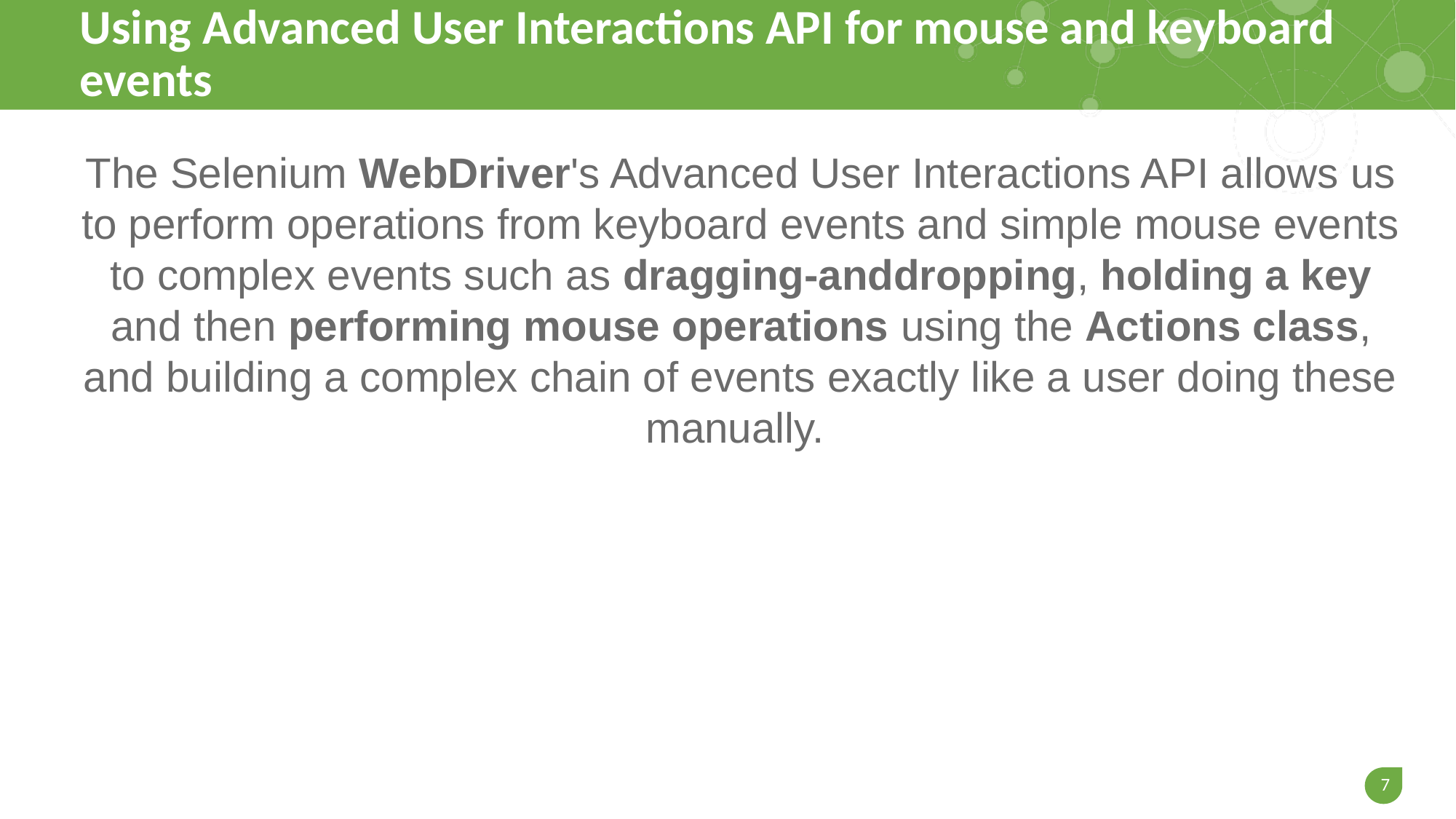

# Using Advanced User Interactions API for mouse and keyboard events
The Selenium WebDriver's Advanced User Interactions API allows us to perform operations from keyboard events and simple mouse events to complex events such as dragging-anddropping, holding a key and then performing mouse operations using the Actions class, and building a complex chain of events exactly like a user doing these manually.
7